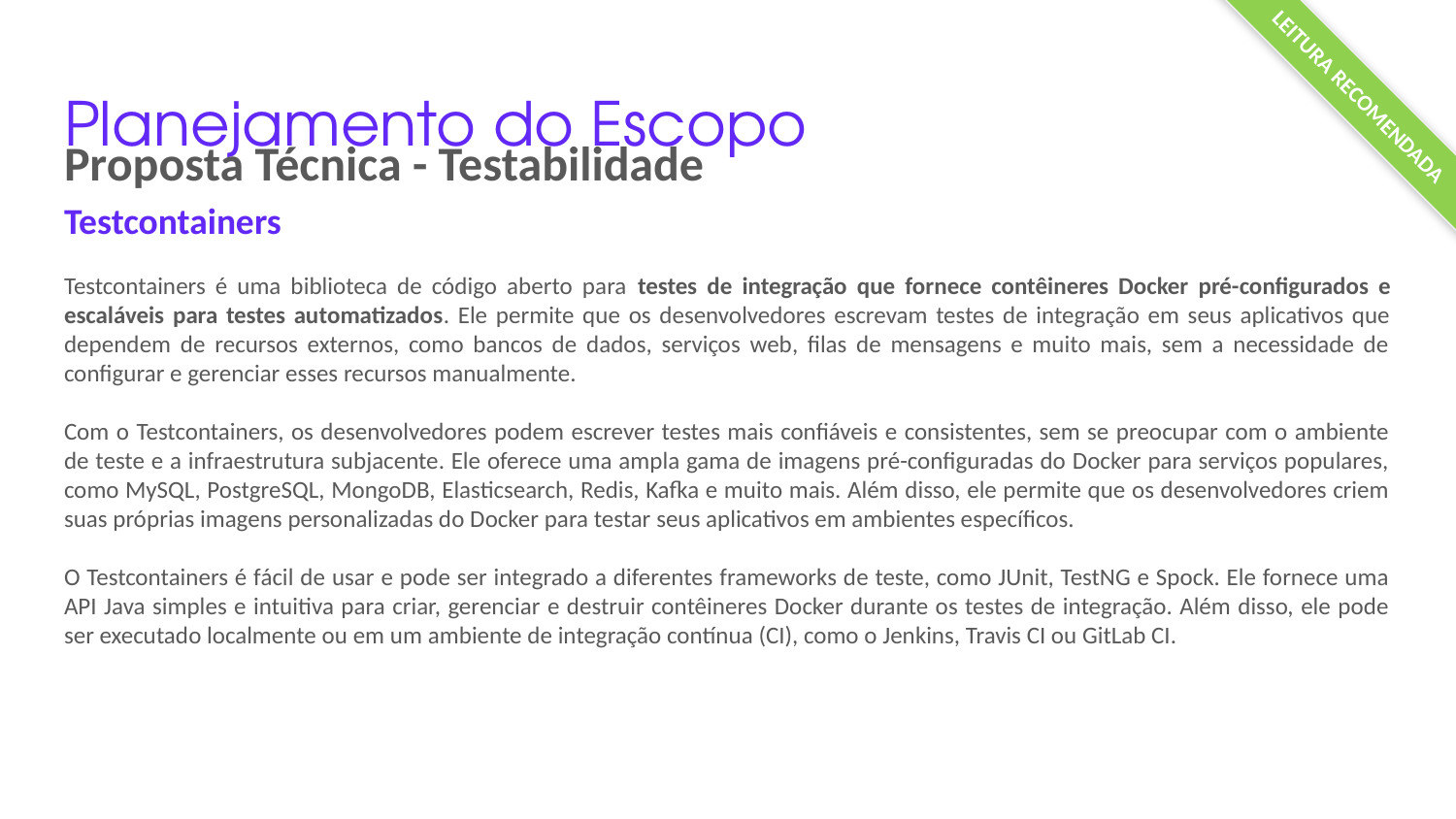

LEITURA RECOMENDADA
# Planejamento do Escopo
Proposta Técnica - Testabilidade
Testcontainers

Testcontainers é uma biblioteca de código aberto para testes de integração que fornece contêineres Docker pré-configurados e escaláveis para testes automatizados. Ele permite que os desenvolvedores escrevam testes de integração em seus aplicativos que dependem de recursos externos, como bancos de dados, serviços web, filas de mensagens e muito mais, sem a necessidade de configurar e gerenciar esses recursos manualmente.

Com o Testcontainers, os desenvolvedores podem escrever testes mais confiáveis e consistentes, sem se preocupar com o ambiente de teste e a infraestrutura subjacente. Ele oferece uma ampla gama de imagens pré-configuradas do Docker para serviços populares, como MySQL, PostgreSQL, MongoDB, Elasticsearch, Redis, Kafka e muito mais. Além disso, ele permite que os desenvolvedores criem suas próprias imagens personalizadas do Docker para testar seus aplicativos em ambientes específicos.

O Testcontainers é fácil de usar e pode ser integrado a diferentes frameworks de teste, como JUnit, TestNG e Spock. Ele fornece uma API Java simples e intuitiva para criar, gerenciar e destruir contêineres Docker durante os testes de integração. Além disso, ele pode ser executado localmente ou em um ambiente de integração contínua (CI), como o Jenkins, Travis CI ou GitLab CI.